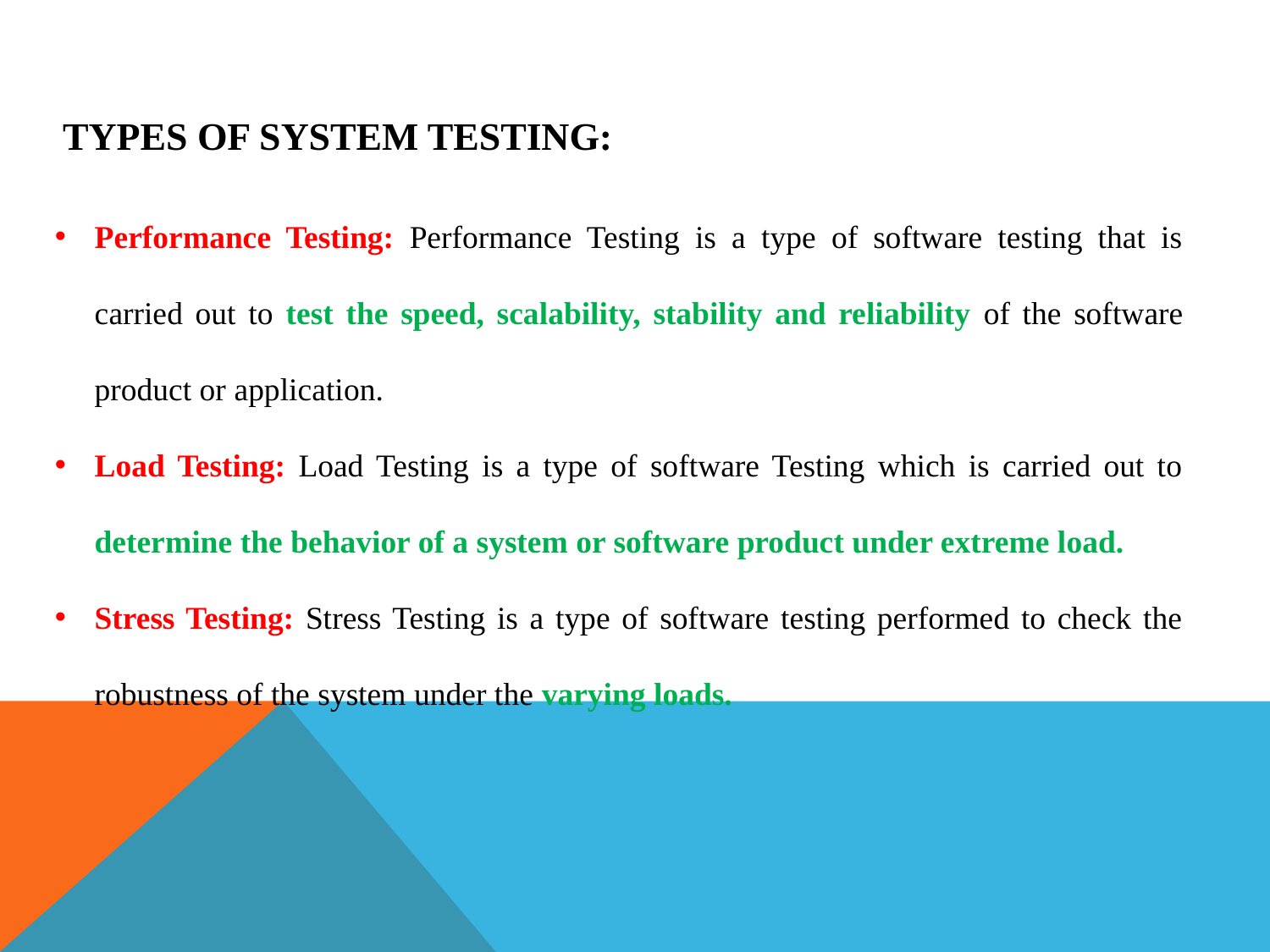

# Types of System Testing:
Performance Testing: Performance Testing is a type of software testing that is carried out to test the speed, scalability, stability and reliability of the software product or application.
Load Testing: Load Testing is a type of software Testing which is carried out to determine the behavior of a system or software product under extreme load.
Stress Testing: Stress Testing is a type of software testing performed to check the robustness of the system under the varying loads.